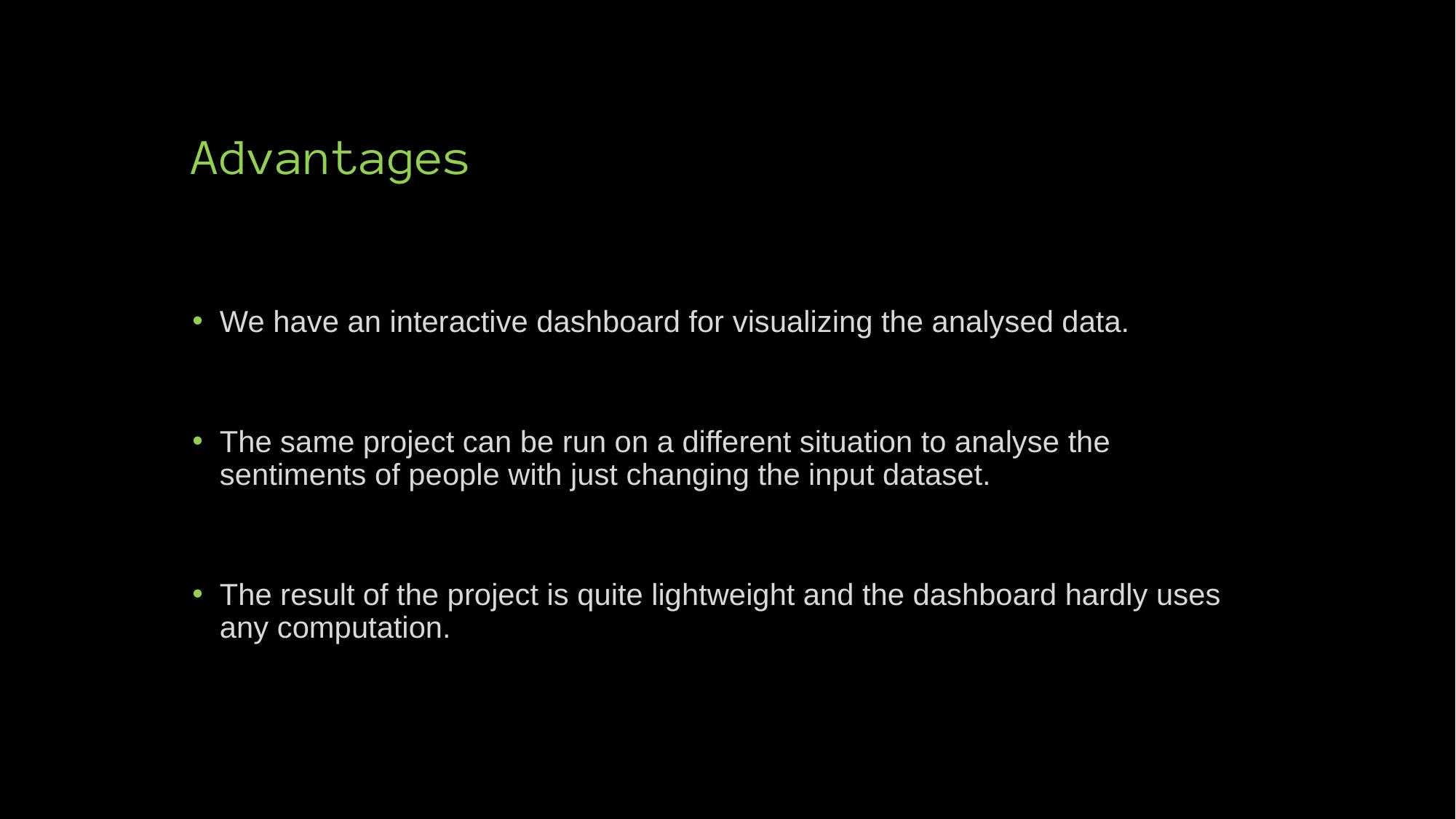

# Advantages

We have an interactive dashboard for visualizing the analysed data.

The same project can be run on a different situation to analyse the sentiments of people with just changing the input dataset.

The result of the project is quite lightweight and the dashboard hardly uses any computation.